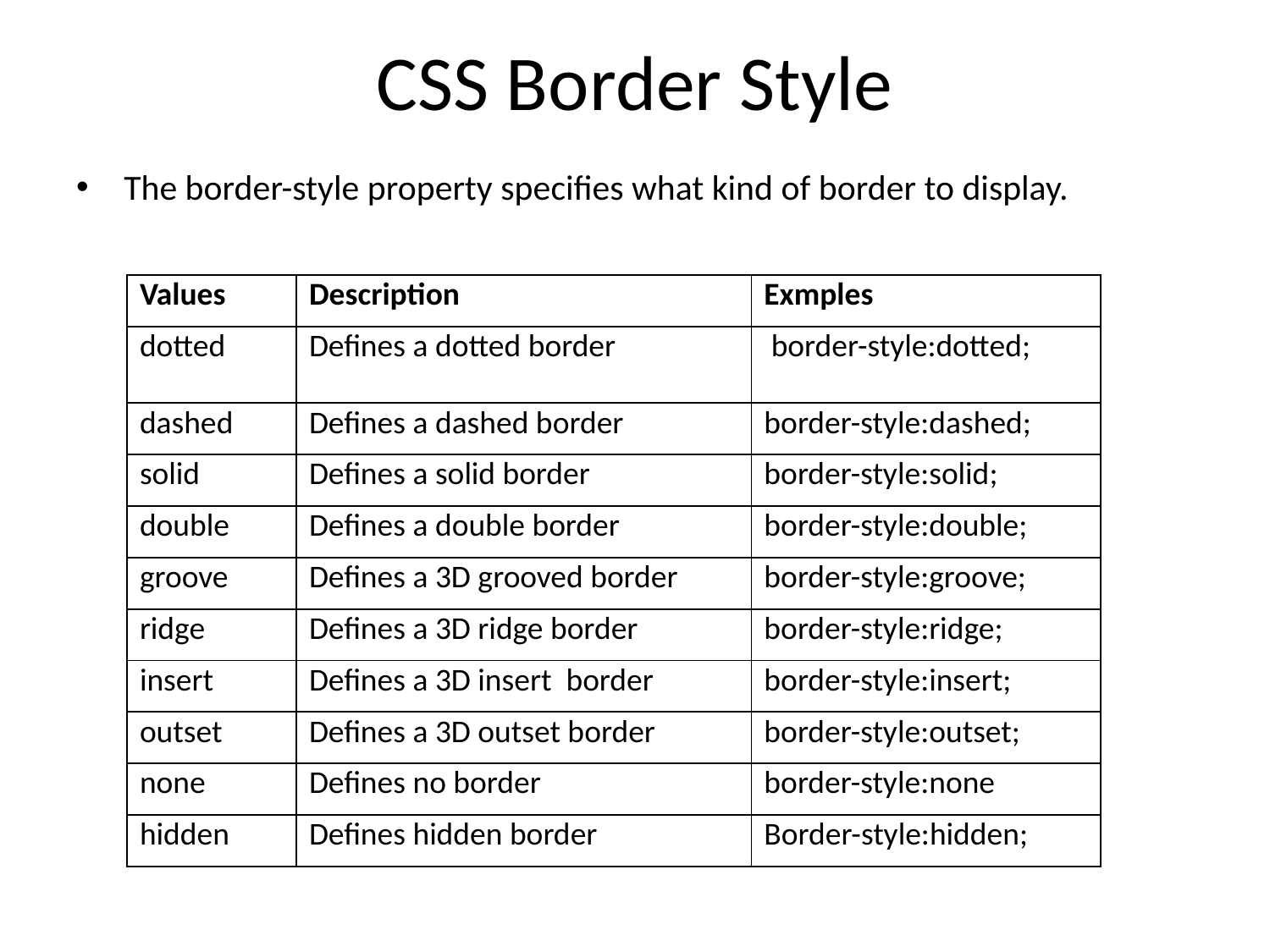

# CSS Border Style
The border-style property specifies what kind of border to display.
| Values | Description | Exmples |
| --- | --- | --- |
| dotted | Defines a dotted border | border-style:dotted; |
| dashed | Defines a dashed border | border-style:dashed; |
| solid | Defines a solid border | border-style:solid; |
| double | Defines a double border | border-style:double; |
| groove | Defines a 3D grooved border | border-style:groove; |
| ridge | Defines a 3D ridge border | border-style:ridge; |
| insert | Defines a 3D insert border | border-style:insert; |
| outset | Defines a 3D outset border | border-style:outset; |
| none | Defines no border | border-style:none |
| hidden | Defines hidden border | Border-style:hidden; |